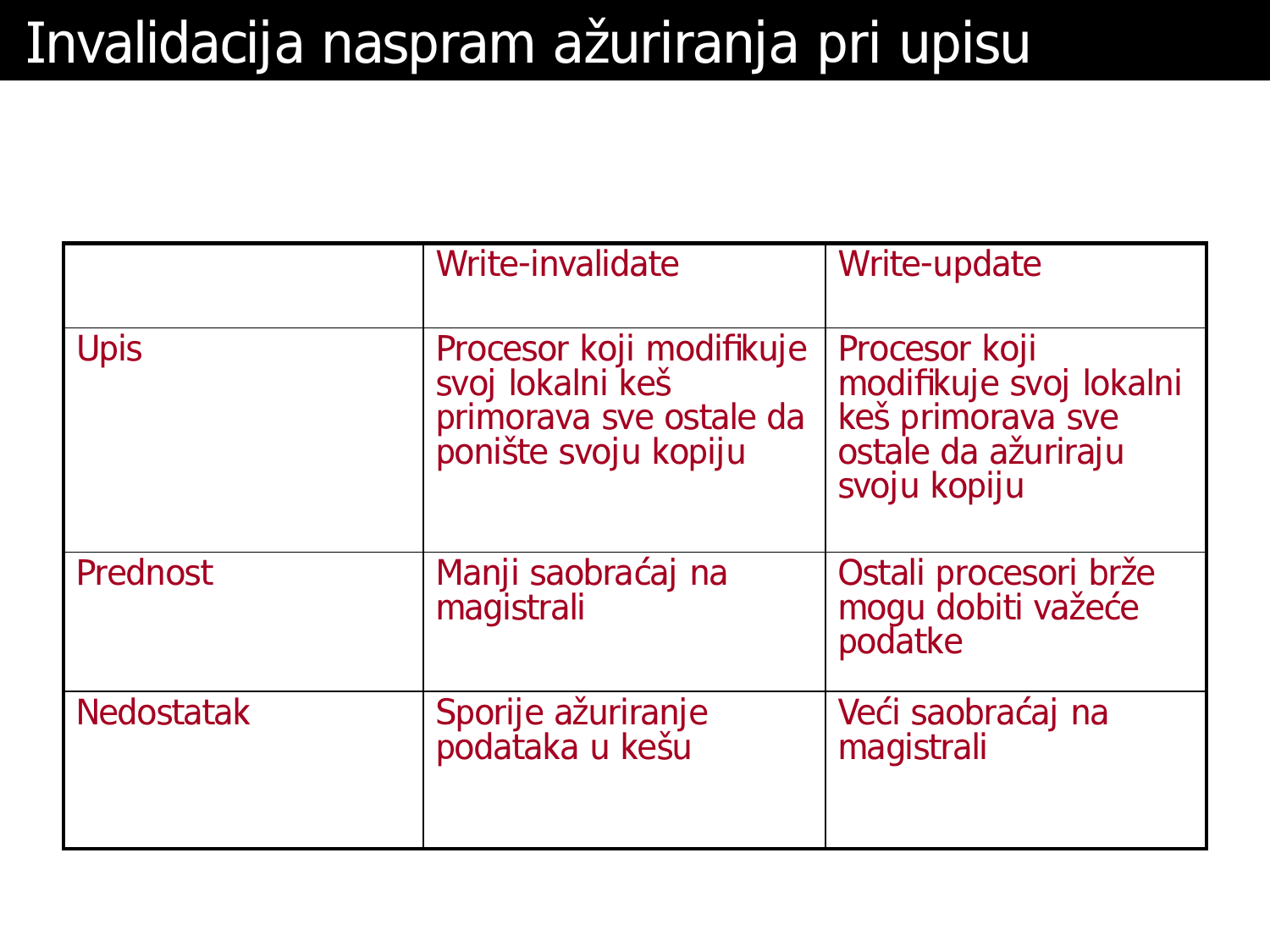

# Invalidacija naspram ažuriranja pri upisu
|  | Write-invalidate | Write-update |
| --- | --- | --- |
| Upis | Procesor koji modifikuje svoj lokalni keš primorava sve ostale da ponište svoju kopiju | Procesor koji modifikuje svoj lokalni keš primorava sve ostale da ažuriraju svoju kopiju |
| Prednost | Manji saobraćaj na magistrali | Ostali procesori brže mogu dobiti važeće podatke |
| Nedostatak | Sporije ažuriranje podataka u kešu | Veći saobraćaj na magistrali |